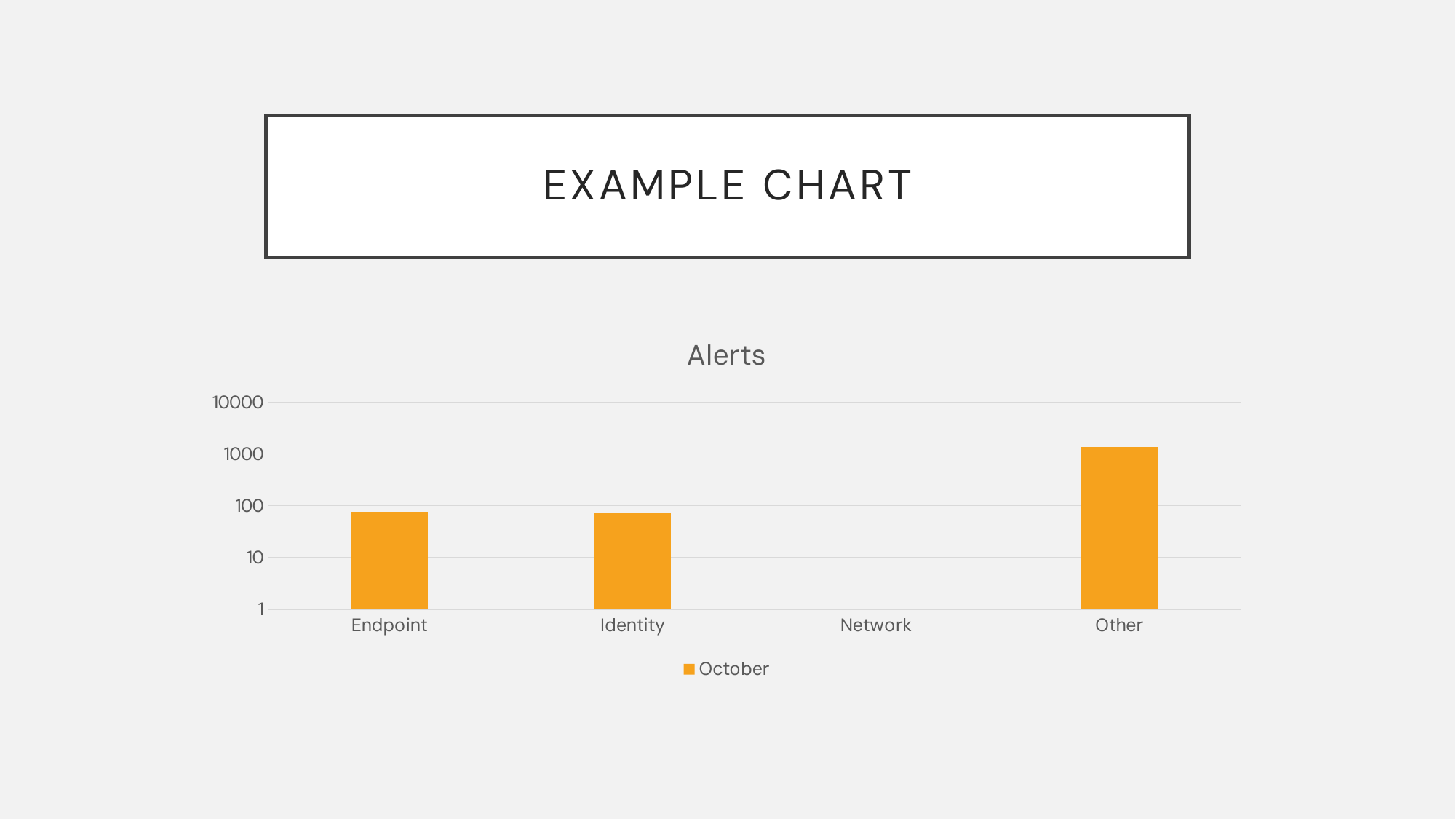

# Example Chart

### Chart: Alerts

| Category | October |
|---|---|
| Endpoint | 76.0 |
| Identity | 74.0 |
| Network | 0.0 |
| Other | 1366.0 |